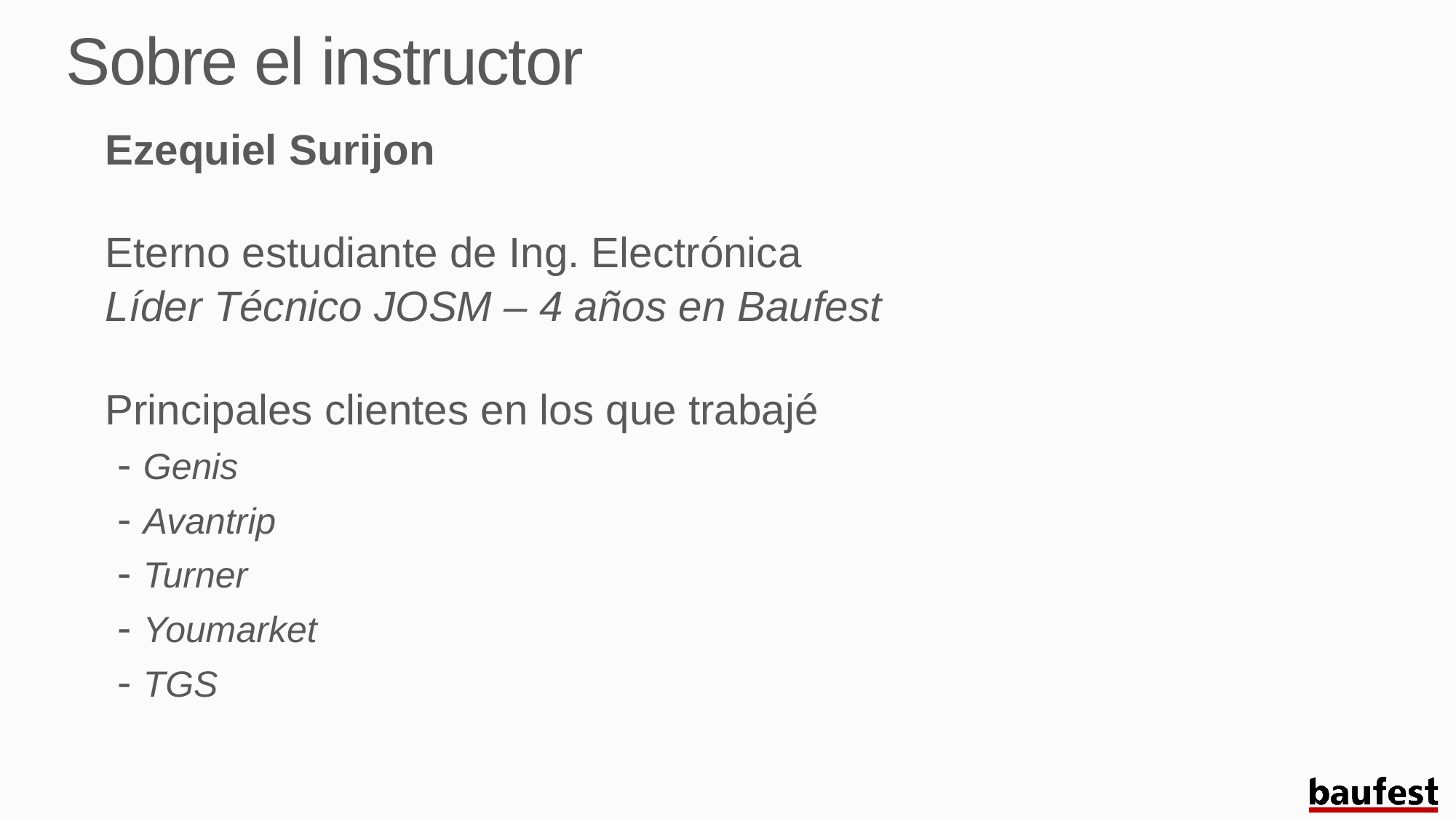

# Sobre el instructor
Ezequiel Surijon

Eterno estudiante de Ing. Electrónica
Líder Técnico JOSM – 4 años en Baufest

Principales clientes en los que trabajé
 - Genis
 - Avantrip
 - Turner
 - Youmarket
 - TGS